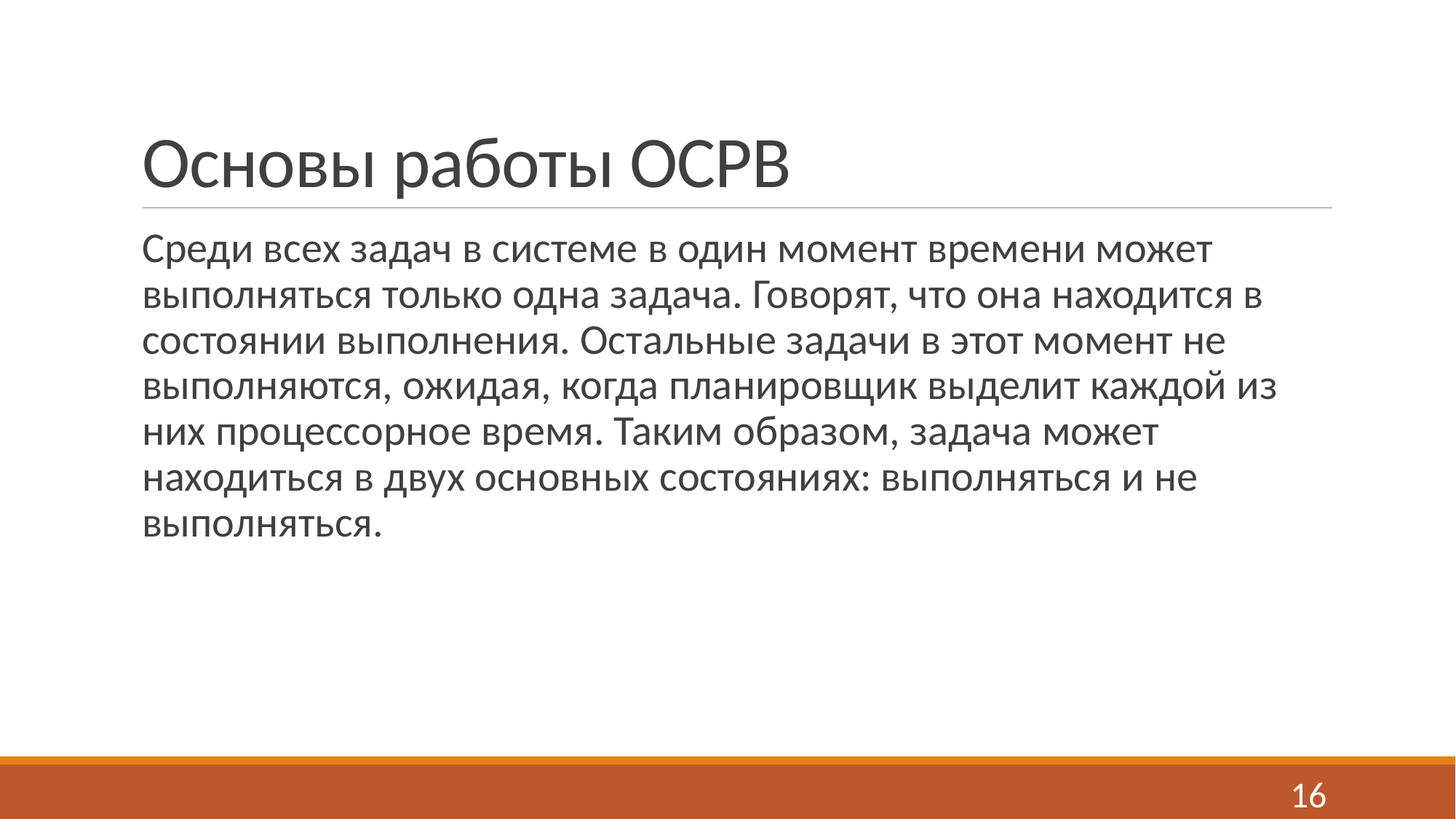

# Основы работы ОСРВ
Среди всех задач в системе в один момент времени может выполняться только одна задача. Говорят, что она находится в состоянии выполнения. Остальные задачи в этот момент не выполняются, ожидая, когда планировщик выделит каждой из них процессорное время. Таким образом, задача может находиться в двух основных состояниях: выполняться и не выполняться.
16